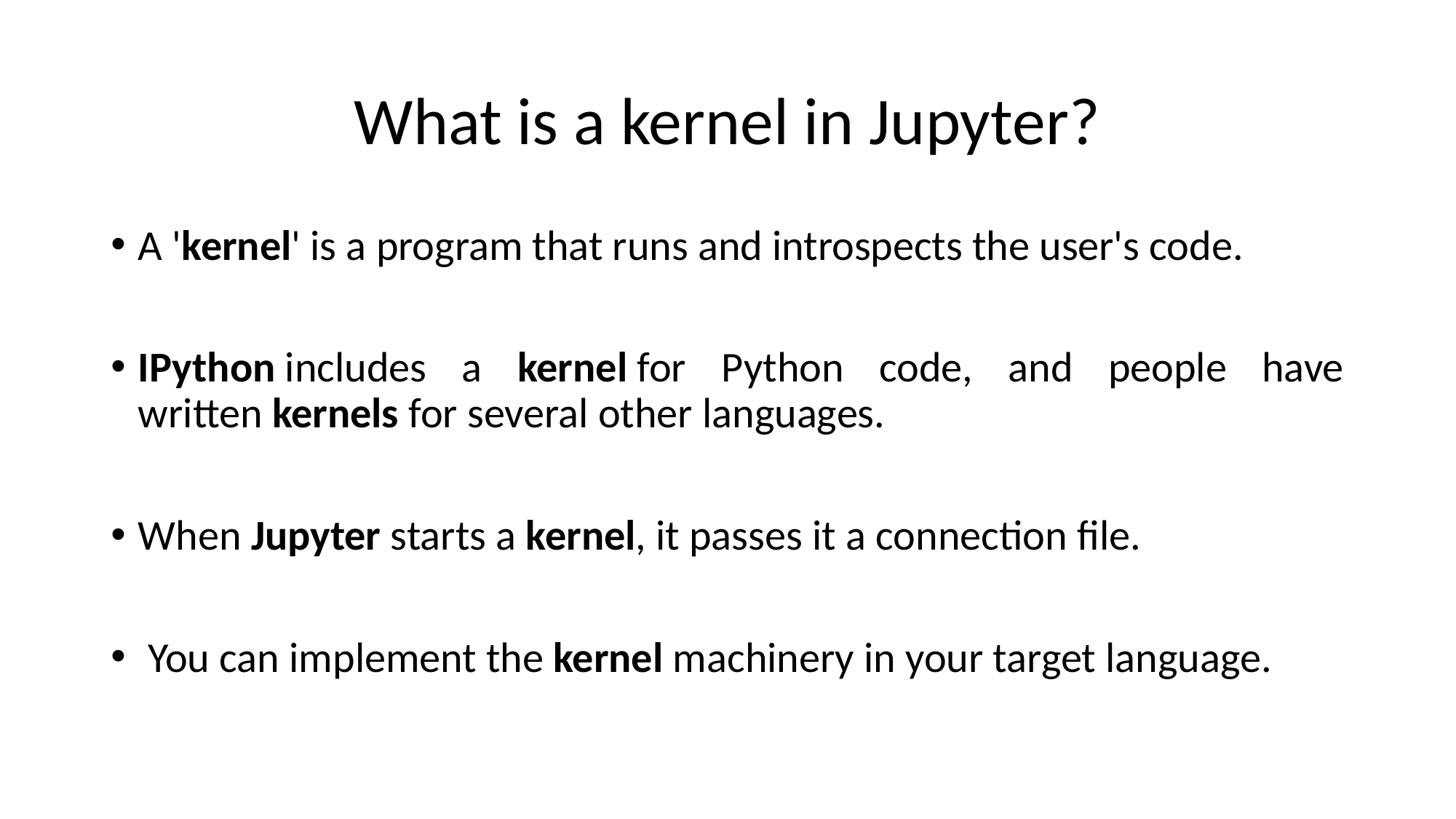

# What is a kernel in Jupyter?
A 'kernel' is a program that runs and introspects the user's code.

IPython includes a kernel for Python code, and people have written kernels for several other languages.

When Jupyter starts a kernel, it passes it a connection file.

 You can implement the kernel machinery in your target language.